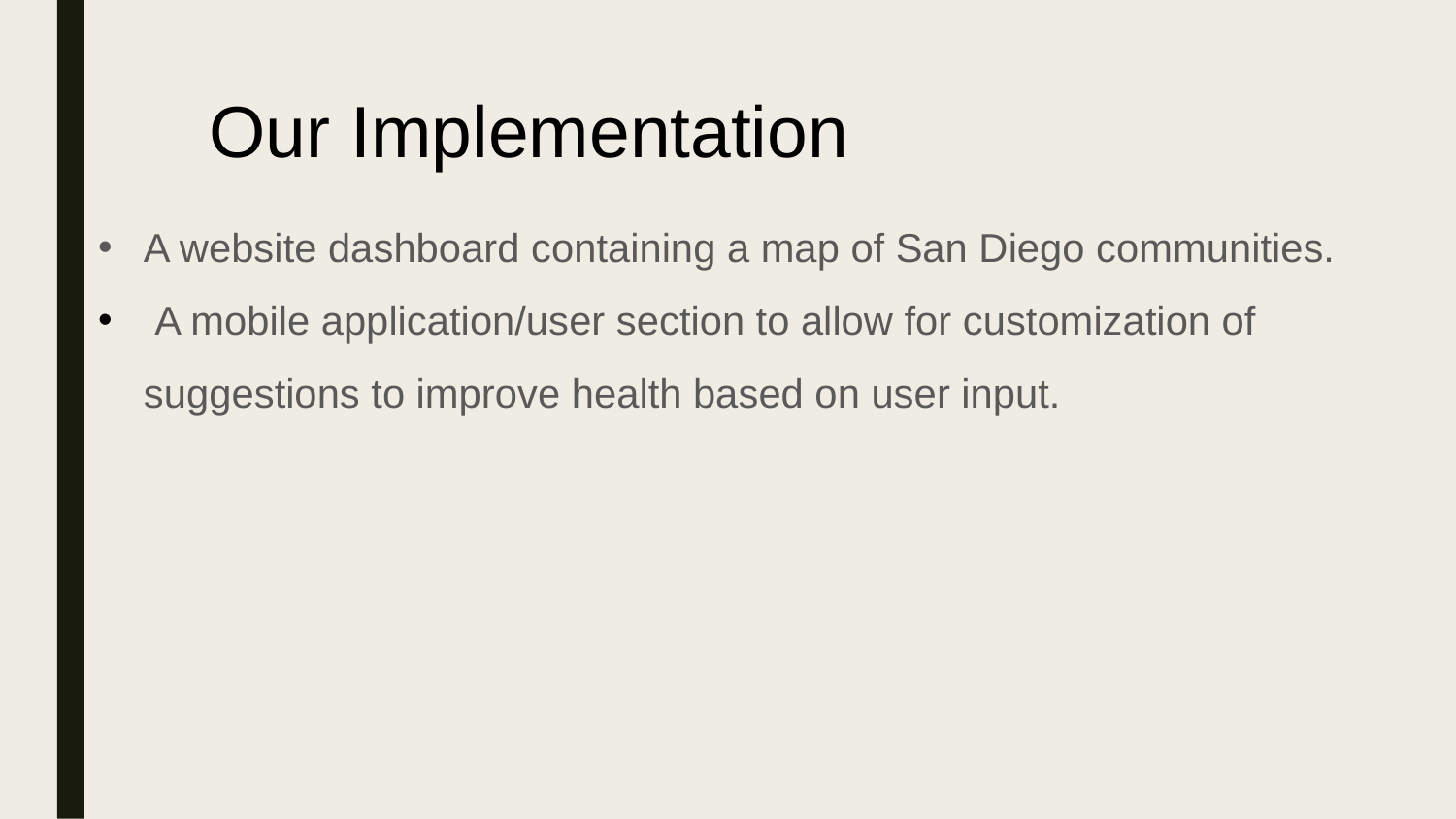

Our Implementation

A website dashboard containing a map of San Diego communities.
 A mobile application/user section to allow for customization of suggestions to improve health based on user input.